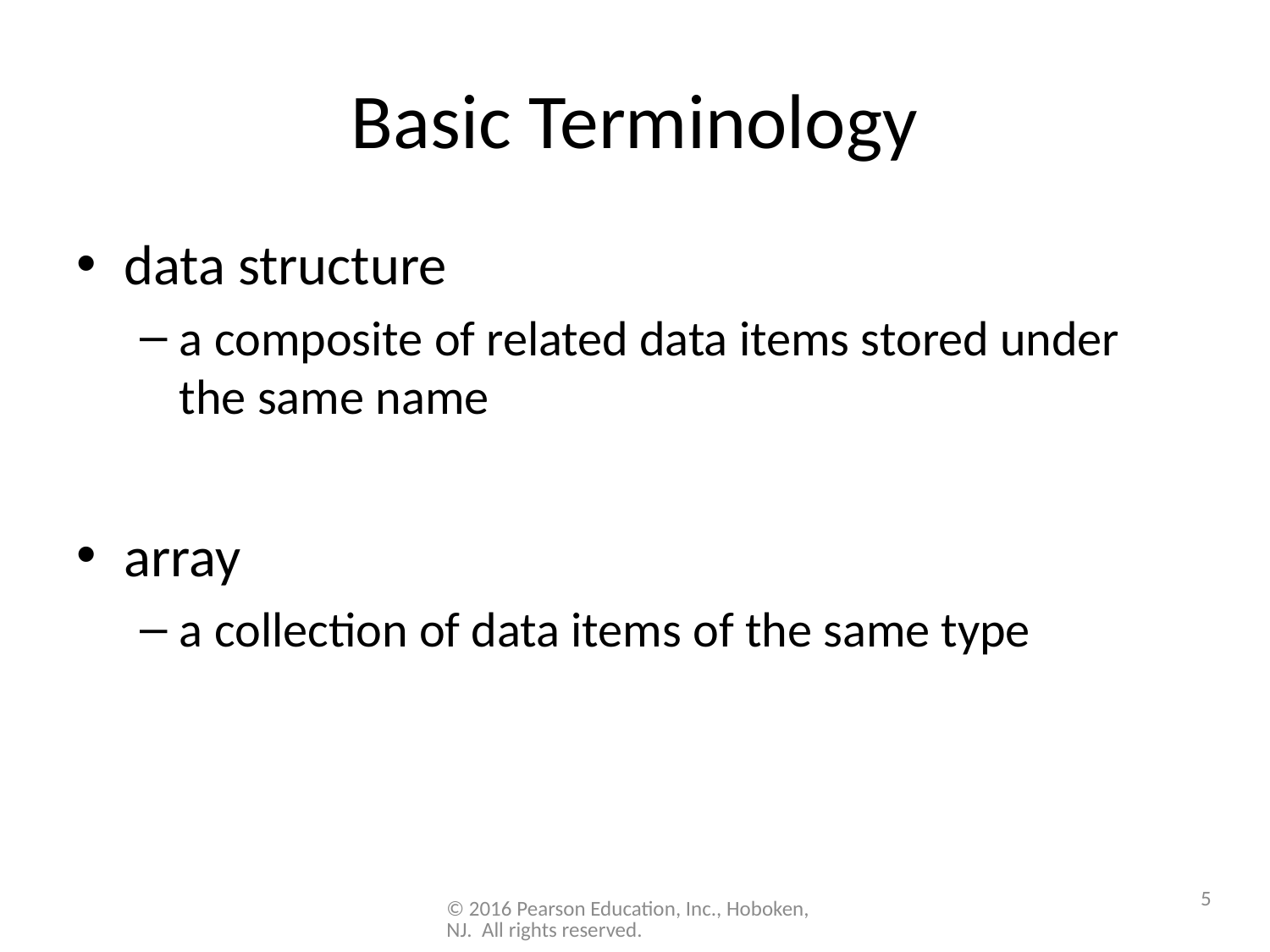

# Basic Terminology
data structure
a composite of related data items stored under the same name

array
a collection of data items of the same type
5
© 2016 Pearson Education, Inc., Hoboken, NJ.  All rights reserved.